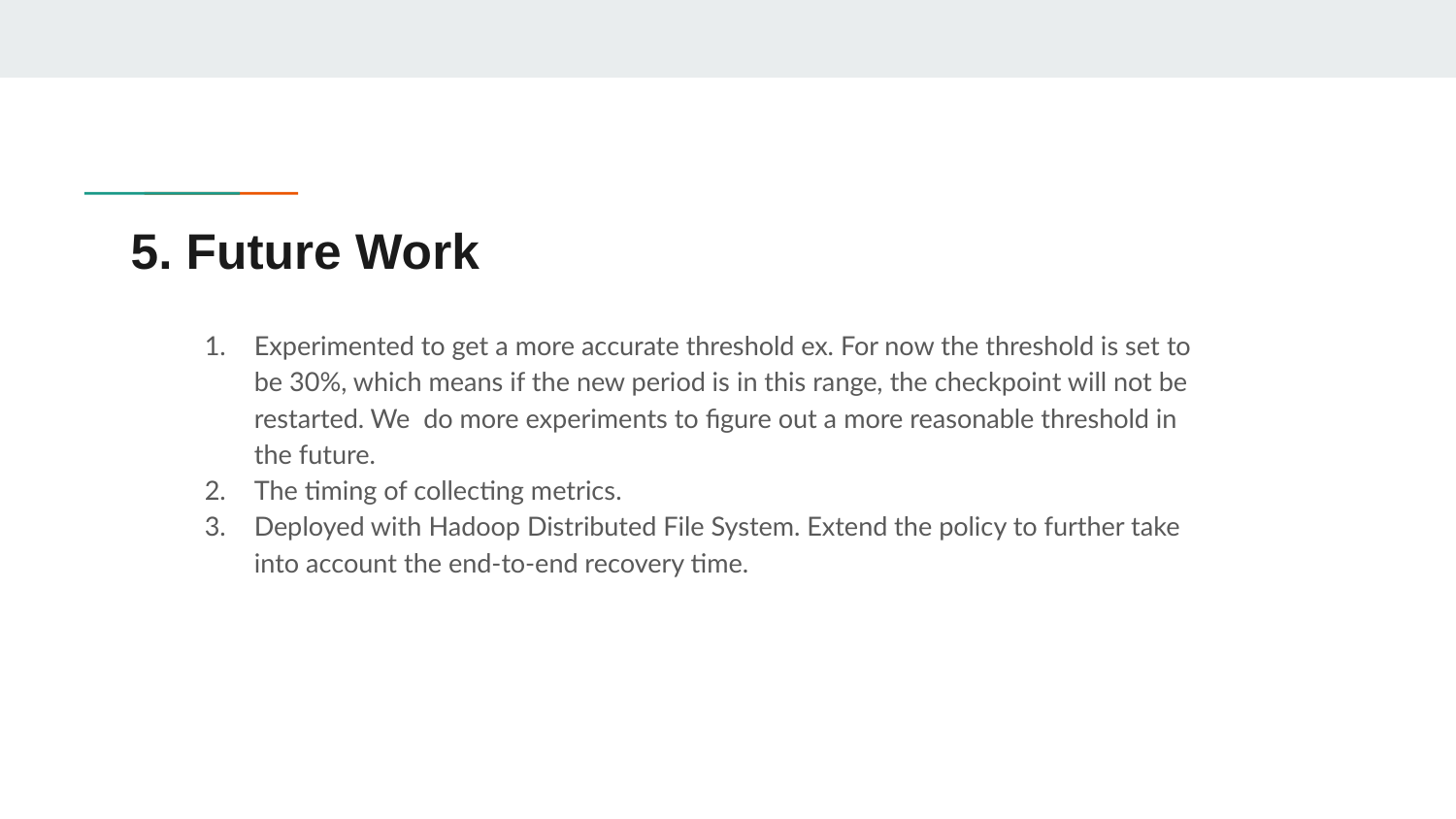

# 5. Future Work
Experimented to get a more accurate threshold ex. For now the threshold is set to be 30%, which means if the new period is in this range, the checkpoint will not be restarted. We  do more experiments to figure out a more reasonable threshold in the future.
The timing of collecting metrics.
Deployed with Hadoop Distributed File System. Extend the policy to further take into account the end-to-end recovery time.